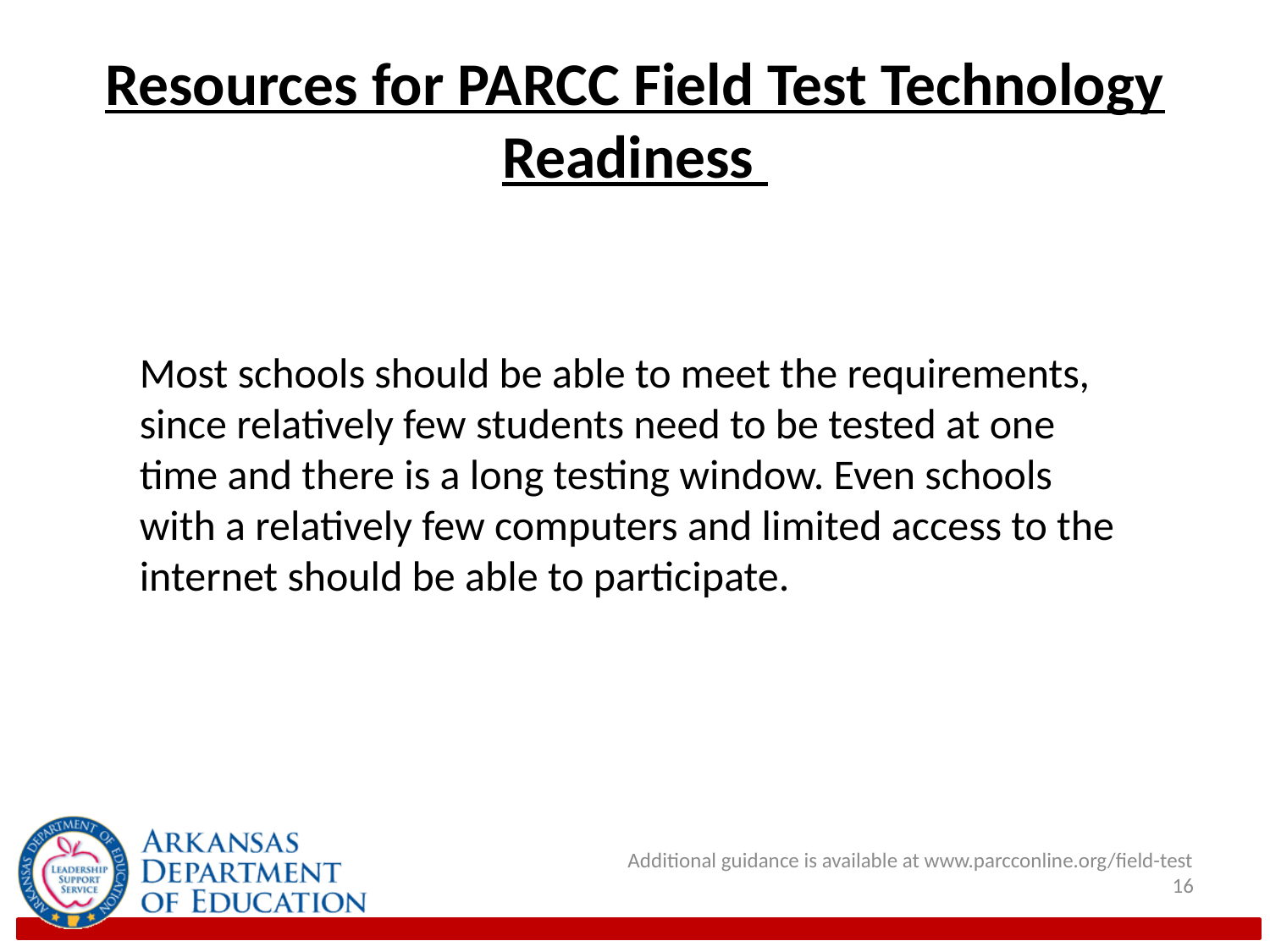

# Resources for PARCC Field Test Technology Readiness

Most schools should be able to meet the requirements, since relatively few students need to be tested at one time and there is a long testing window. Even schools with a relatively few computers and limited access to the internet should be able to participate.

Additional guidance is available at www.parcconline.org/field-test
16